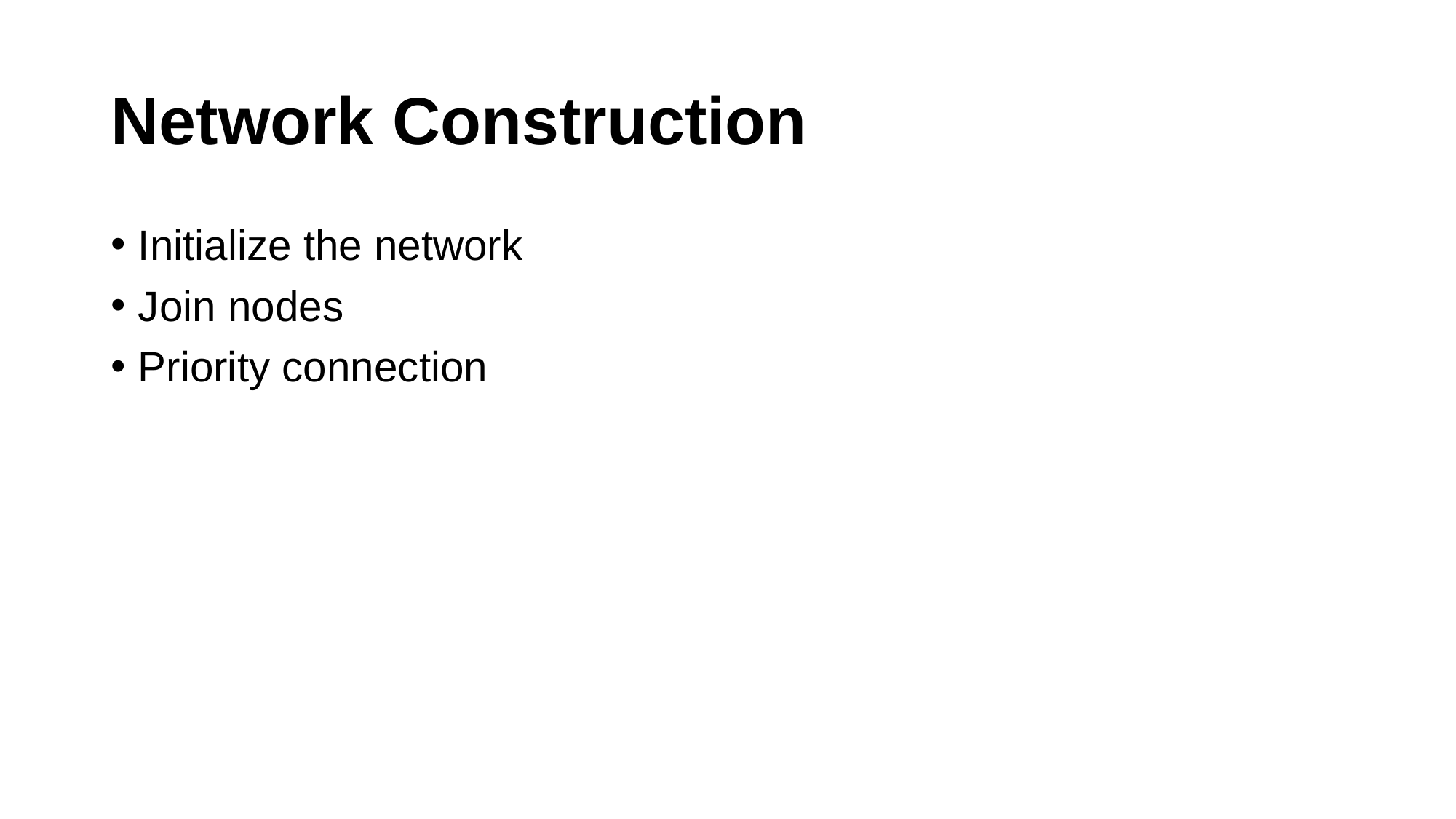

# Network Construction
Initialize the network
Join nodes
Priority connection